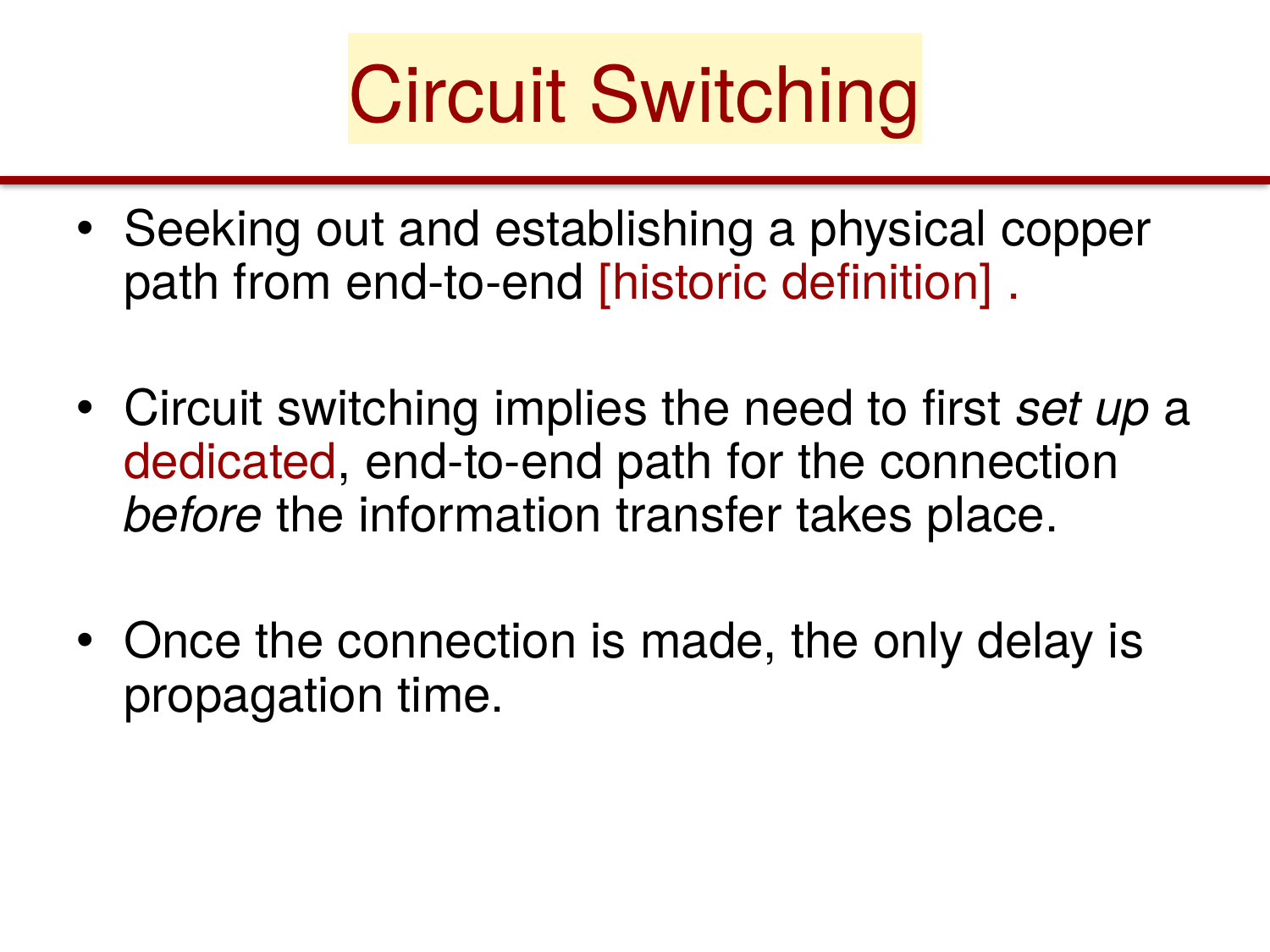

# Circuit Switching
Seeking out and establishing a physical copper path from end-to-end [historic definition] .

Circuit switching implies the need to first set up a dedicated, end-to-end path for the connection before the information transfer takes place.

Once the connection is made, the only delay is propagation time.